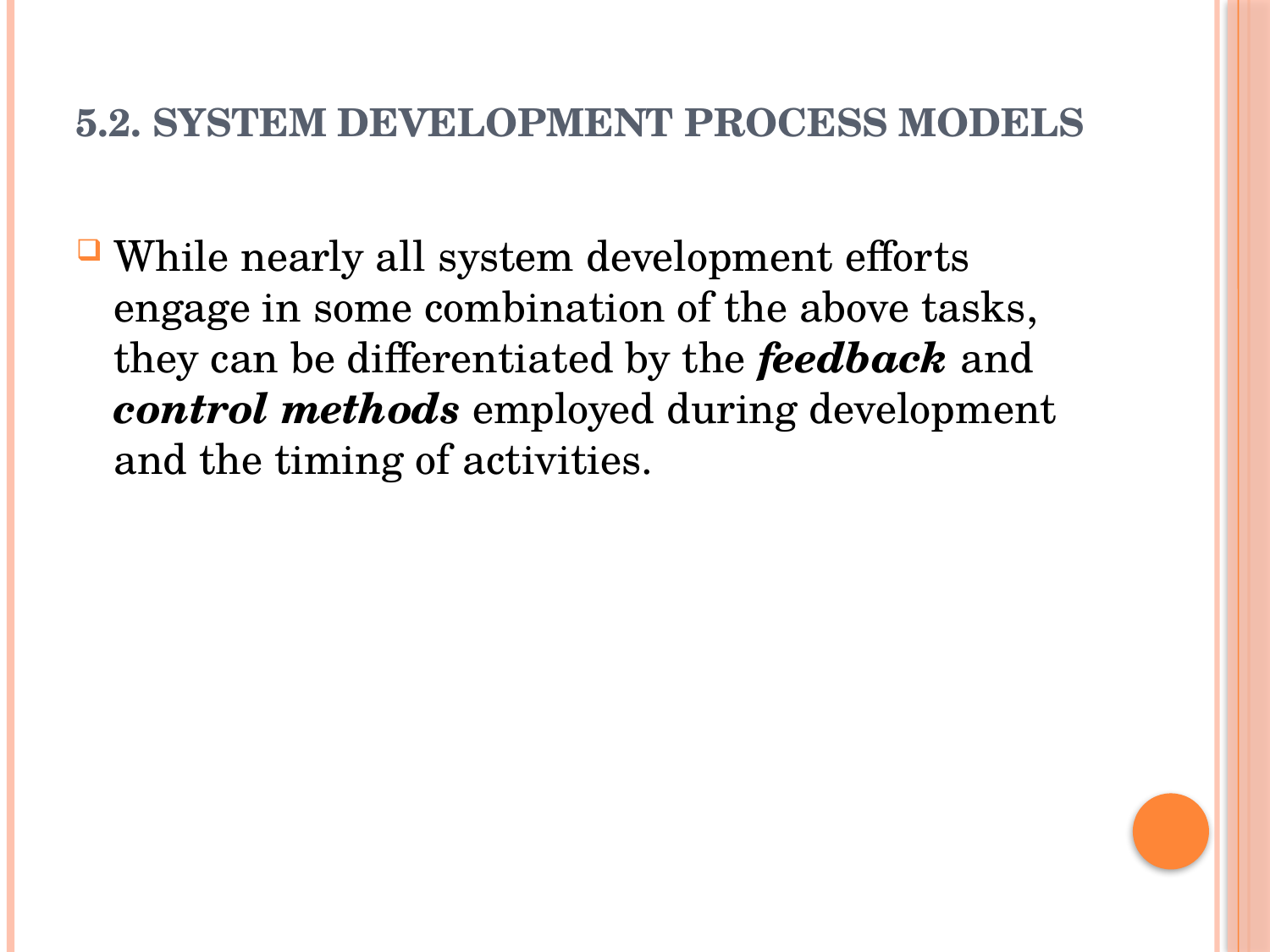

# 5.2. System Development Process Models
While nearly all system development efforts engage in some combination of the above tasks, they can be differentiated by the feedback and control methods employed during development and the timing of activities.